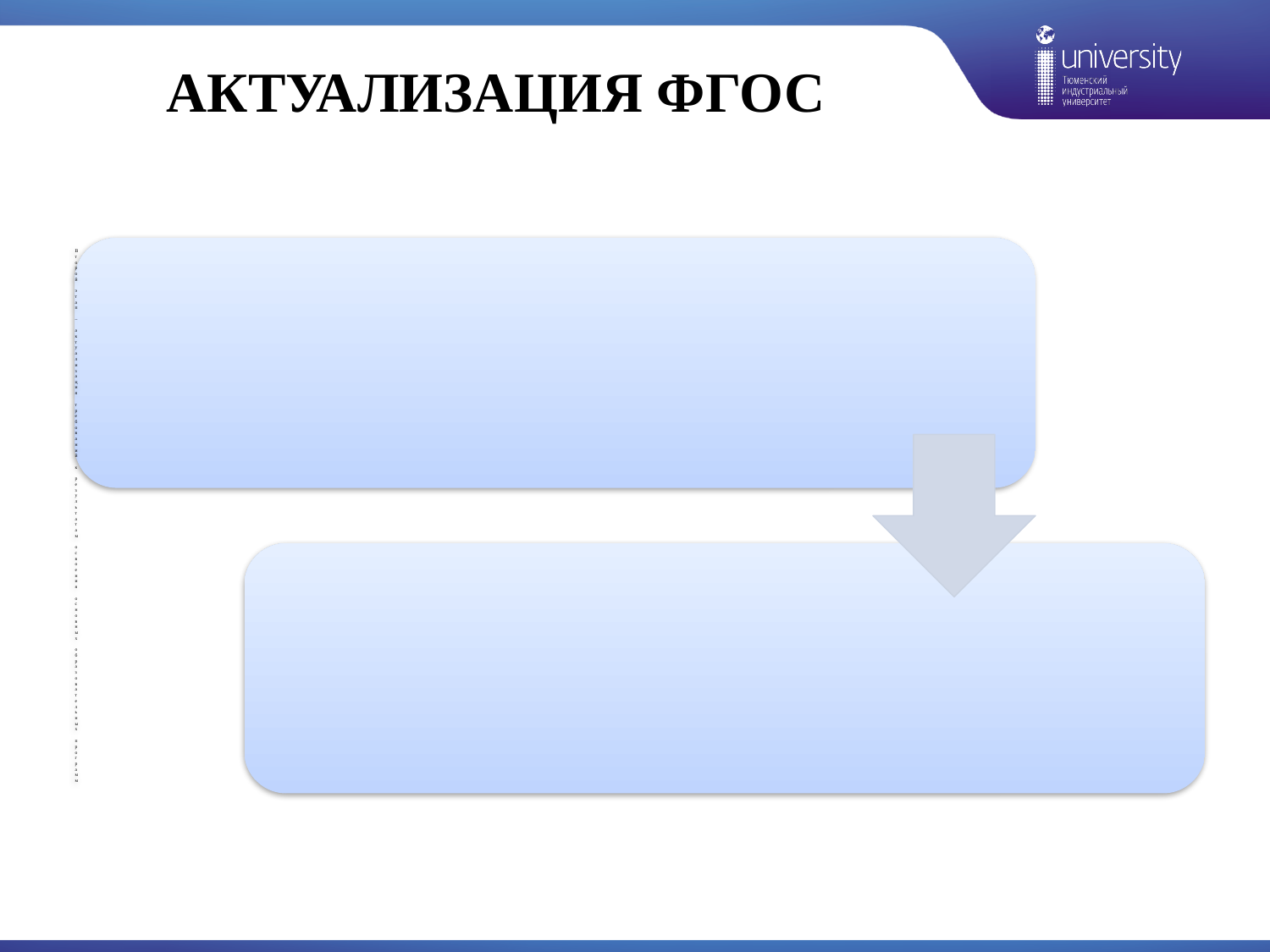

АКТУАЛИЗАЦИЯ ФГОС
Второй этап – актуализация требований к результатам освоения основных образовательных программ